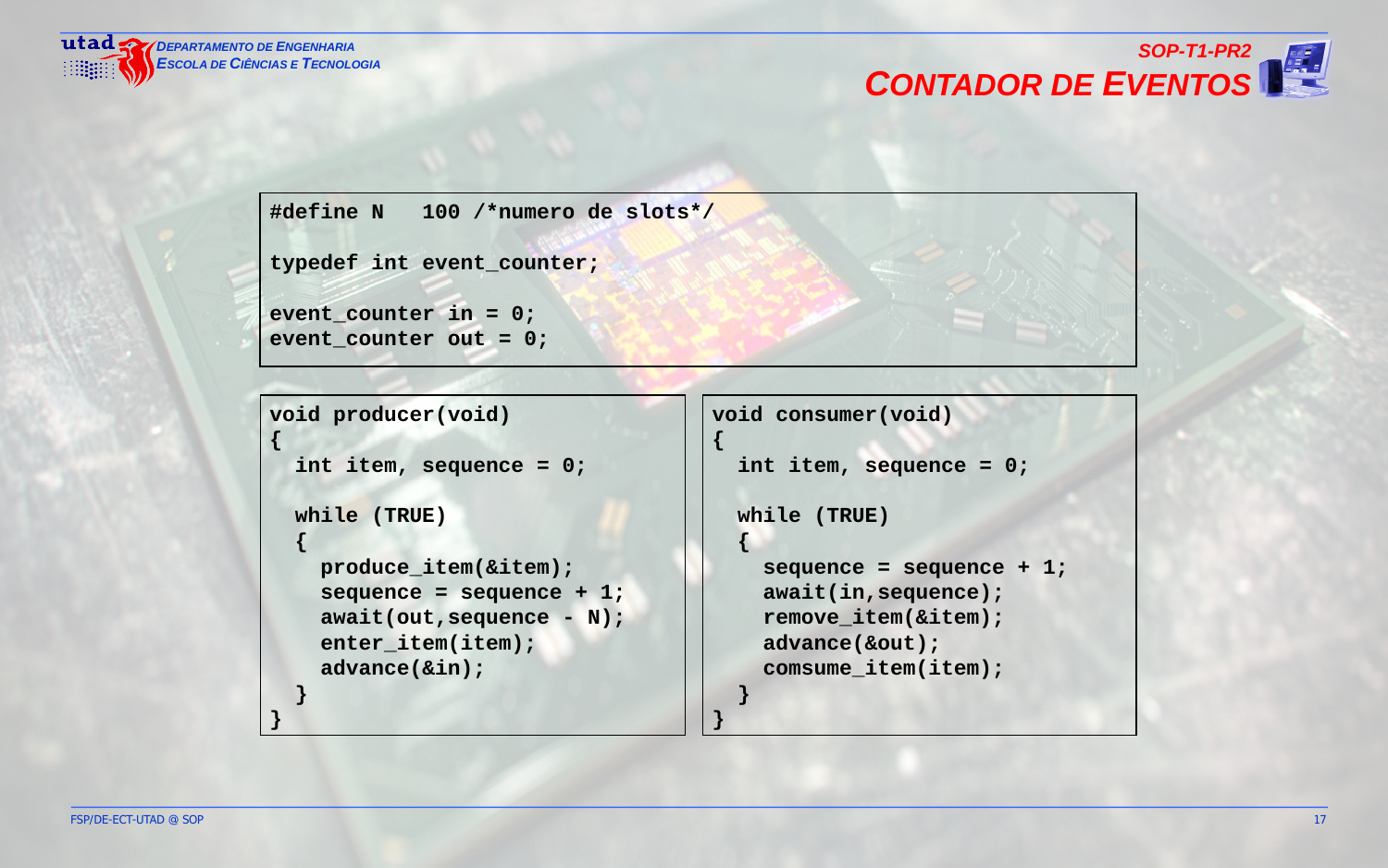

SOP-T1-PR2
CONTADOR DE EVENTOS
#define N   100 /*numero de slots*/

typedef int event_counter;

event_counter in = 0;
event_counter out = 0;
void producer(void)
{
  int item, sequence = 0;

  while (TRUE)
  {
    produce_item(&item);
    sequence = sequence + 1;
    await(out,sequence - N);
    enter_item(item);
    advance(&in);
  }
}
void consumer(void)
{
  int item, sequence = 0;

  while (TRUE)
  {
    sequence = sequence + 1;
    await(in,sequence);
    remove_item(&item);
    advance(&out);
    comsume_item(item);
  }
}